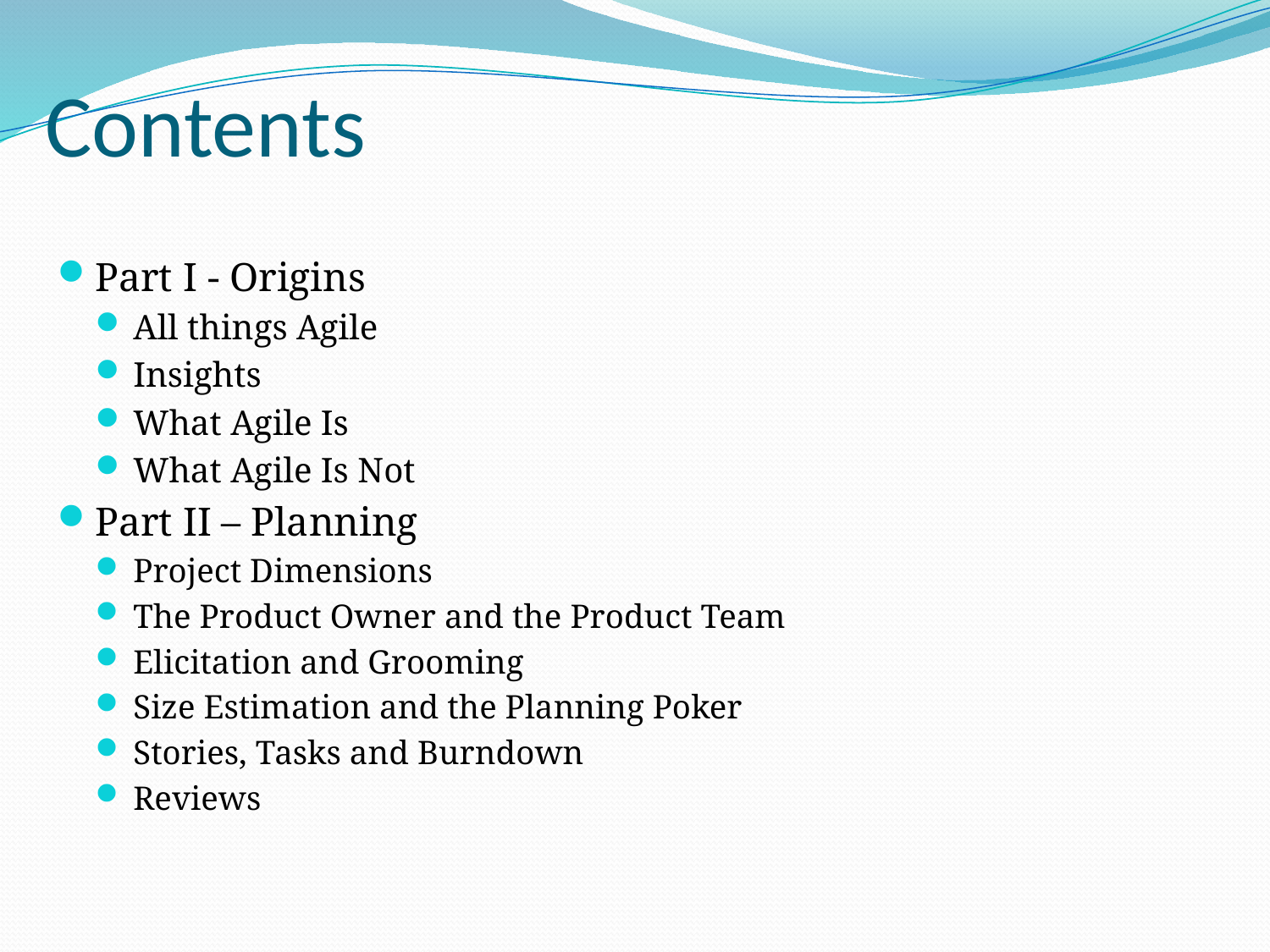

# Contents
Part I - Origins
All things Agile
Insights
What Agile Is
What Agile Is Not
Part II – Planning
Project Dimensions
The Product Owner and the Product Team
Elicitation and Grooming
Size Estimation and the Planning Poker
Stories, Tasks and Burndown
Reviews